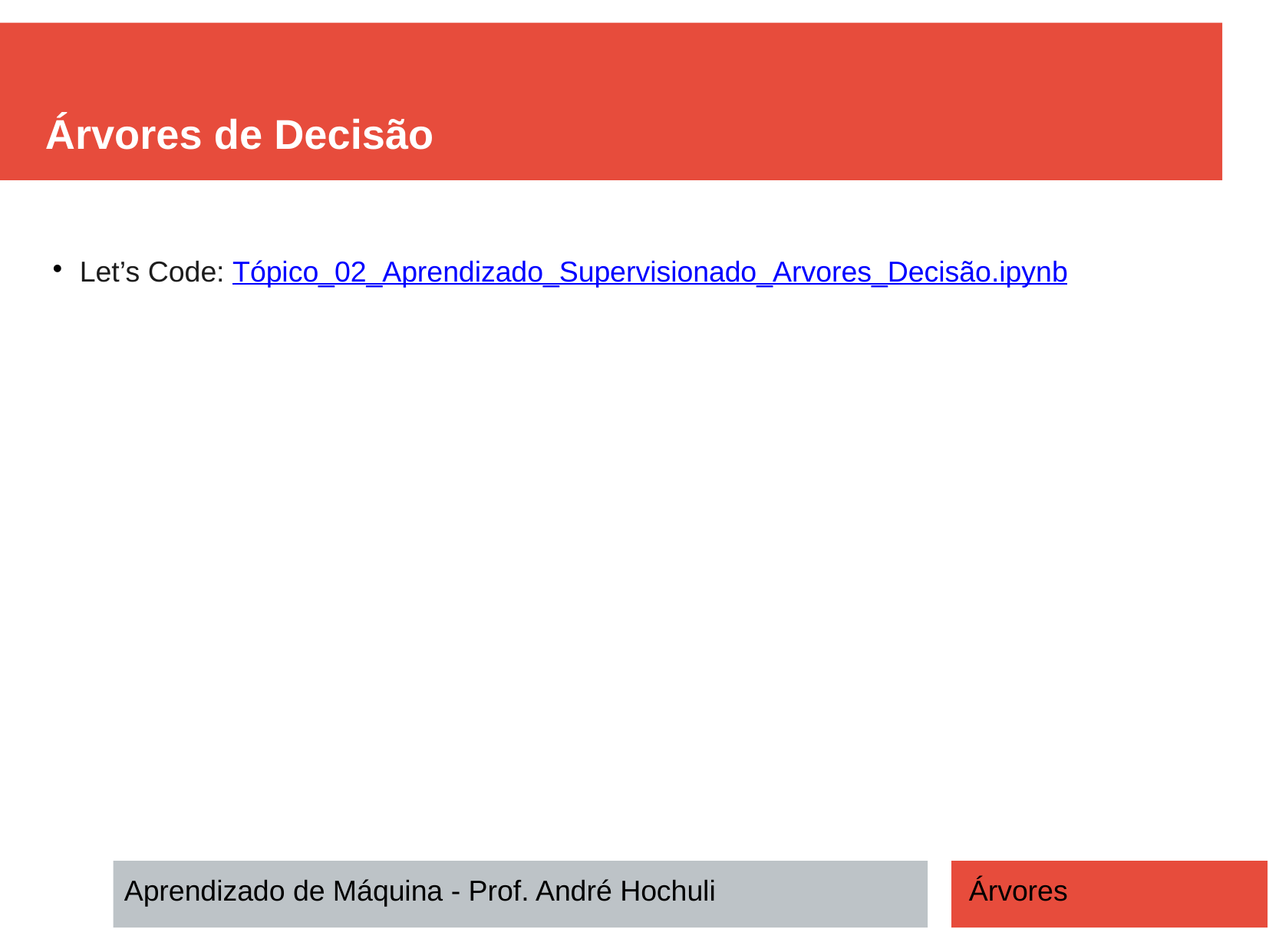

Árvores de Decisão

Let’s Code: Tópico_02_Aprendizado_Supervisionado_Arvores_Decisão.ipynb

Aprendizado de Máquina - Prof. André Hochuli
Árvores